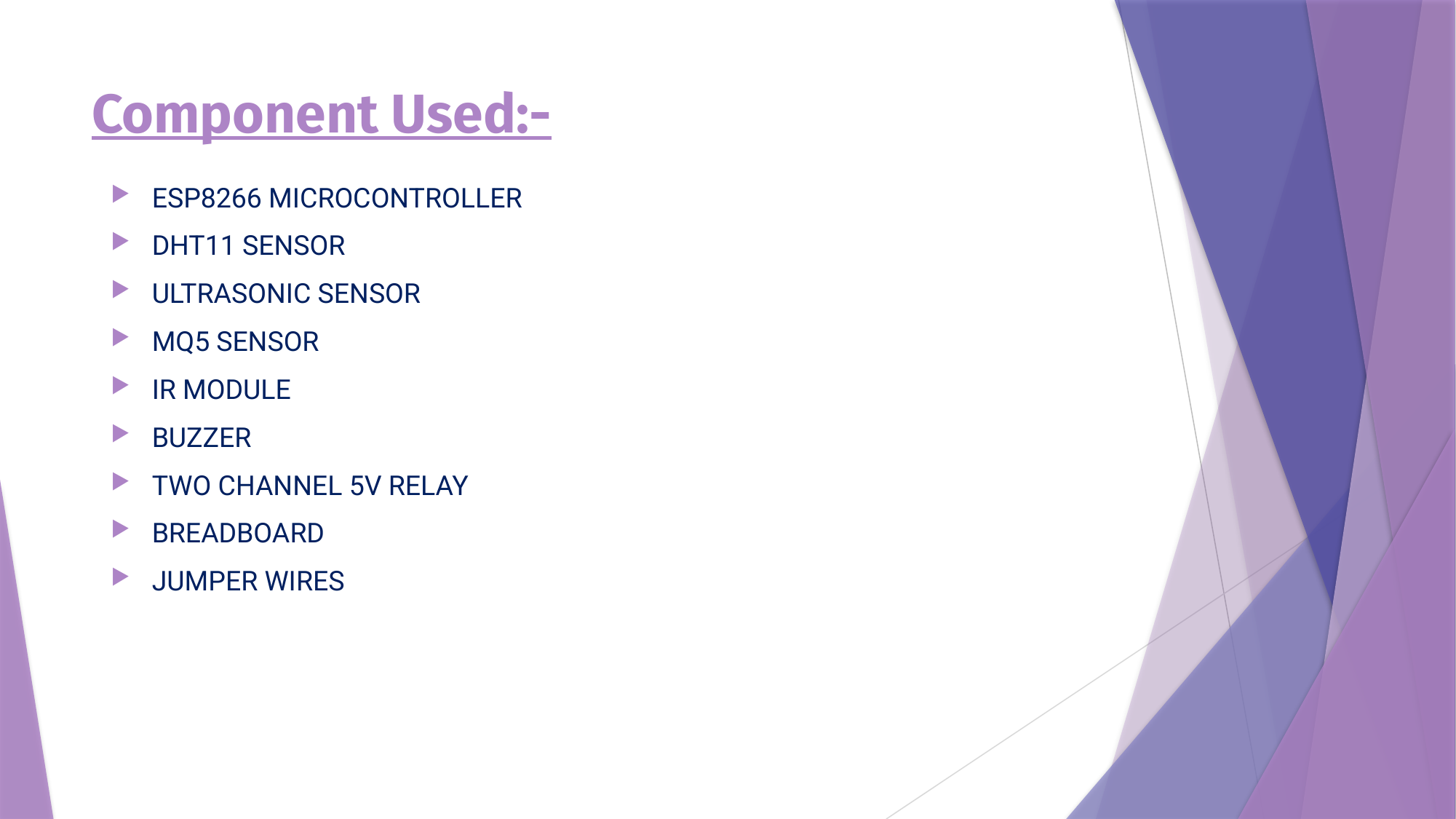

# Component Used:-
ESP8266 MICROCONTROLLER
DHT11 SENSOR
ULTRASONIC SENSOR
MQ5 SENSOR
IR MODULE
BUZZER
TWO CHANNEL 5V RELAY
BREADBOARD
JUMPER WIRES